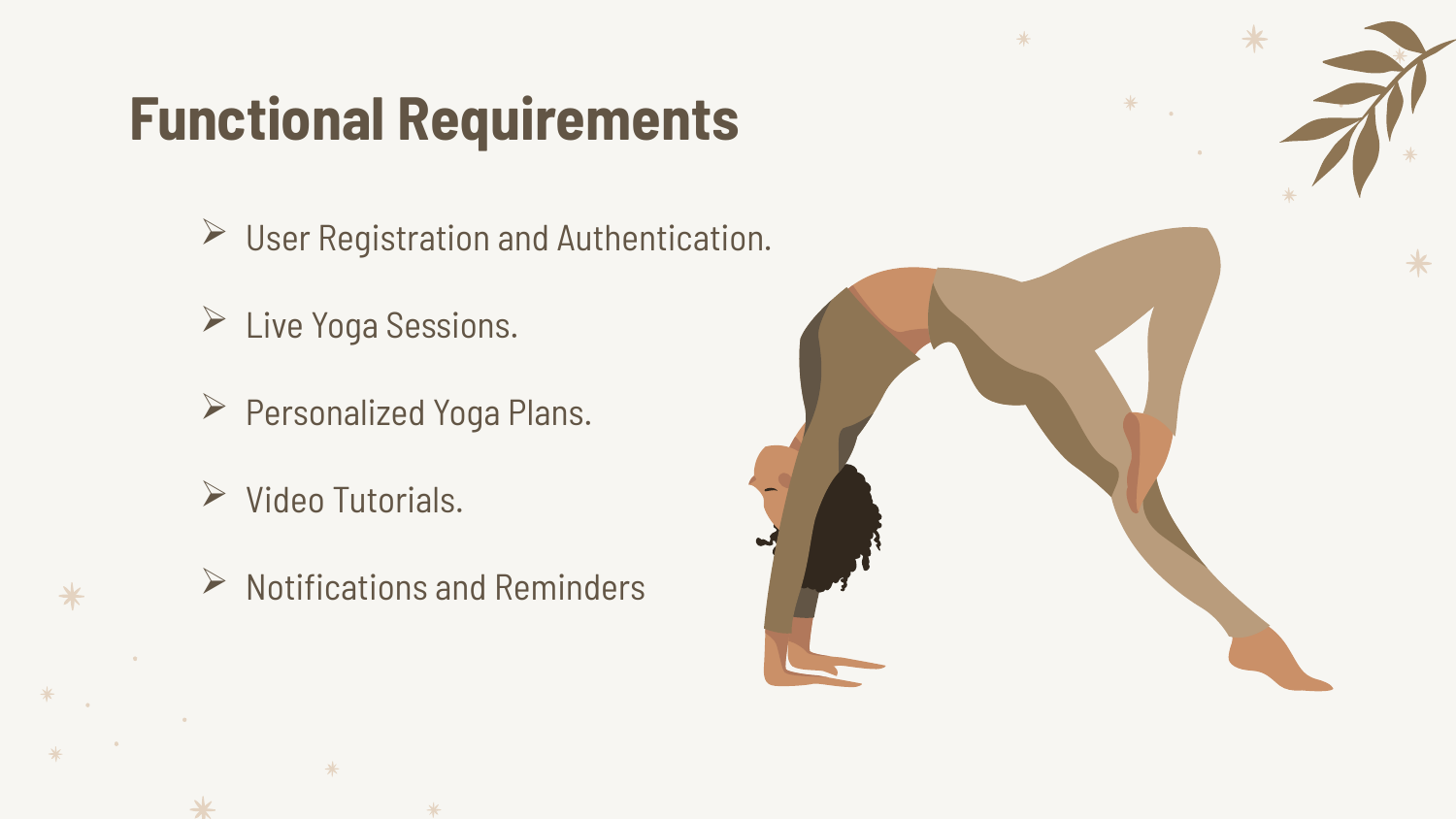

# Functional Requirements

User Registration and Authentication.

Live Yoga Sessions.

Personalized Yoga Plans.

Video Tutorials.

Notifications and Reminders